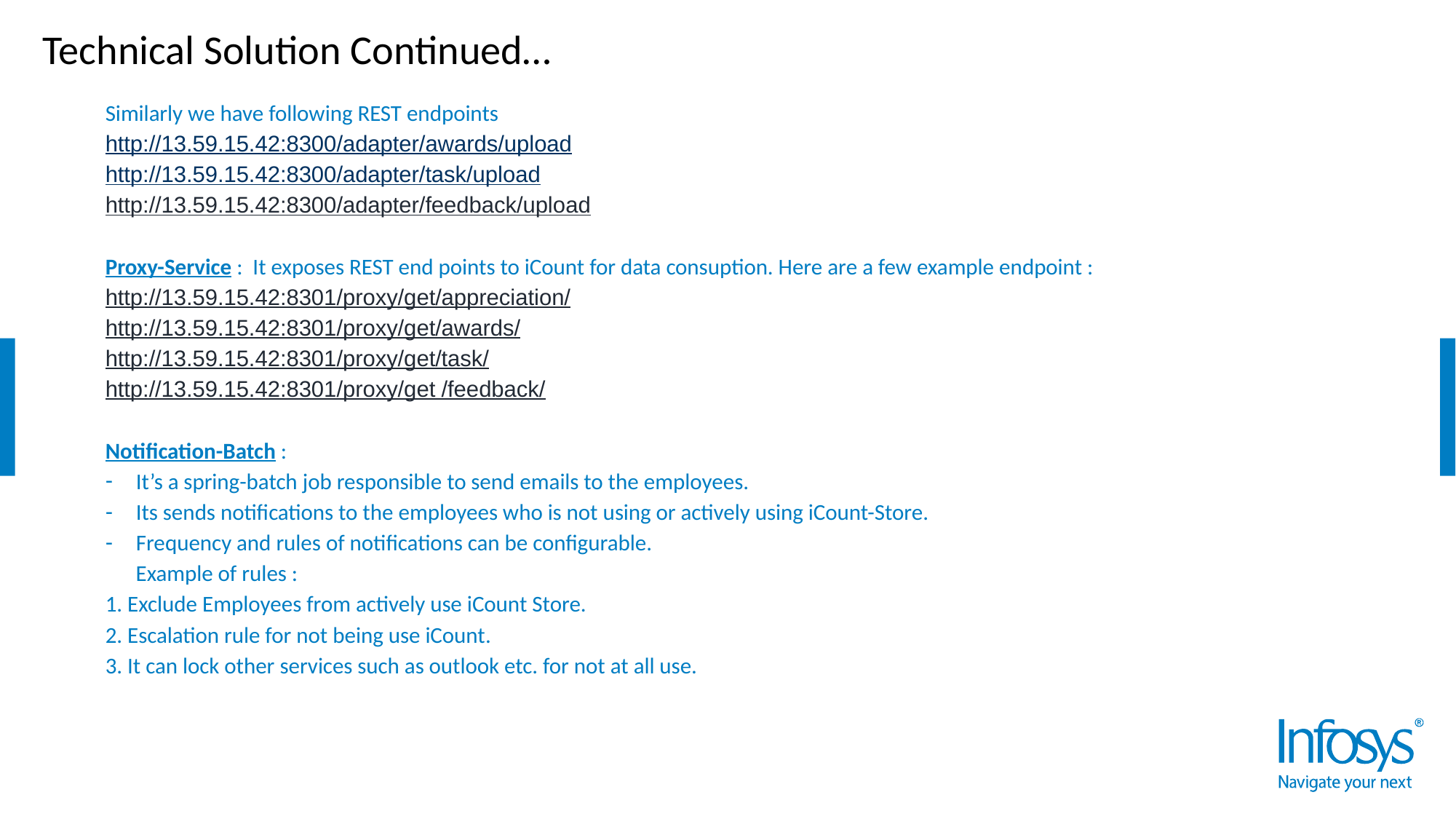

# Technical Solution Continued…
Similarly we have following REST endpoints
http://13.59.15.42:8300/adapter/awards/upload
http://13.59.15.42:8300/adapter/task/upload
http://13.59.15.42:8300/adapter/feedback/upload

Proxy-Service :  It exposes REST end points to iCount for data consuption. Here are a few example endpoint :
http://13.59.15.42:8301/proxy/get/appreciation/
http://13.59.15.42:8301/proxy/get/awards/
http://13.59.15.42:8301/proxy/get/task/
http://13.59.15.42:8301/proxy/get /feedback/

Notification-Batch :
It’s a spring-batch job responsible to send emails to the employees.
Its sends notifications to the employees who is not using or actively using iCount-Store.
Frequency and rules of notifications can be configurable.
      Example of rules :
	1. Exclude Employees from actively use iCount Store.
	2. Escalation rule for not being use iCount.
	3. It can lock other services such as outlook etc. for not at all use.